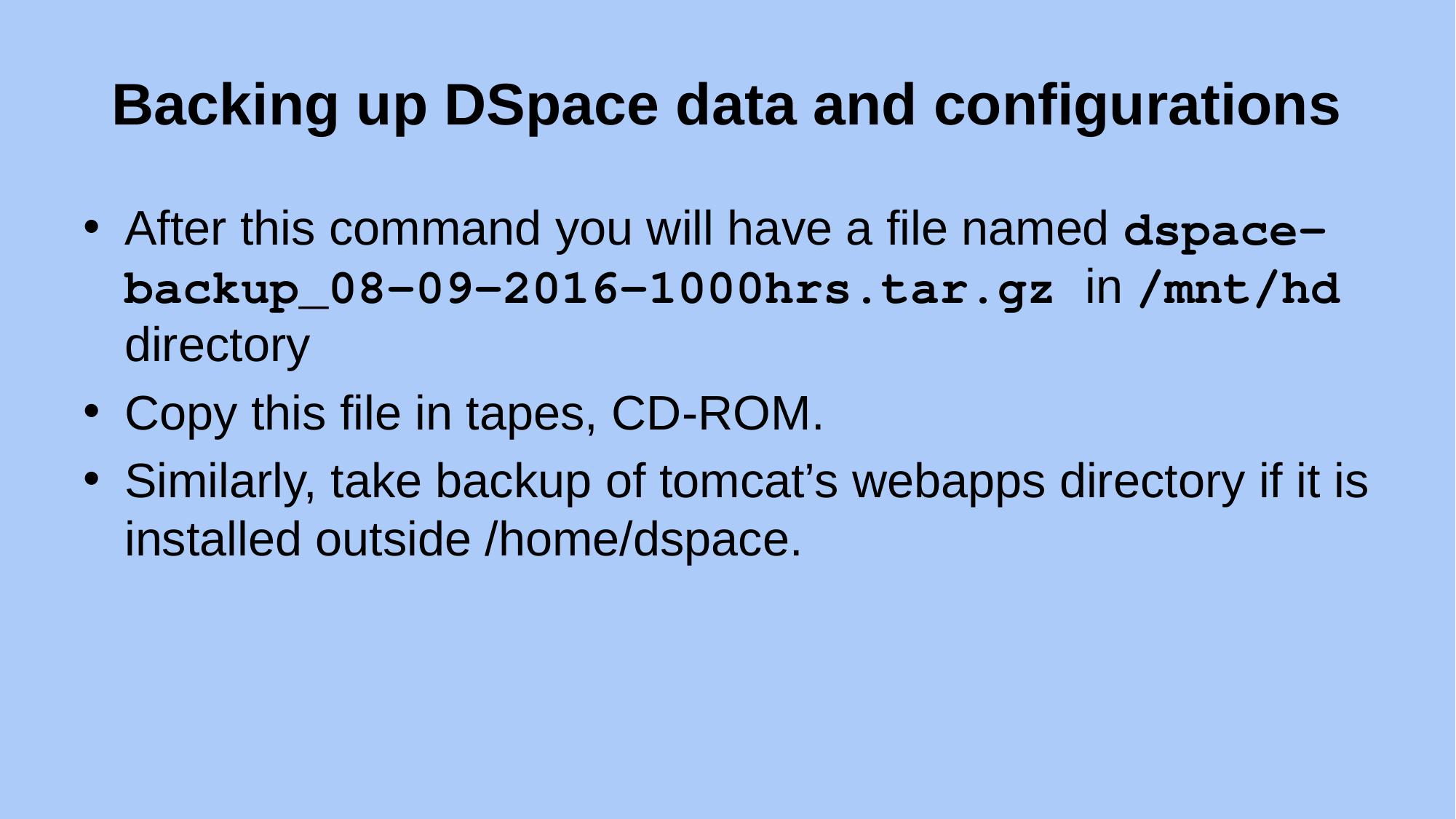

# Backing up DSpace data and configurations
After this command you will have a file named dspace-backup_08-09-2016-1000hrs.tar.gz in /mnt/hd directory
Copy this file in tapes, CD-ROM.
Similarly, take backup of tomcat’s webapps directory if it is installed outside /home/dspace.